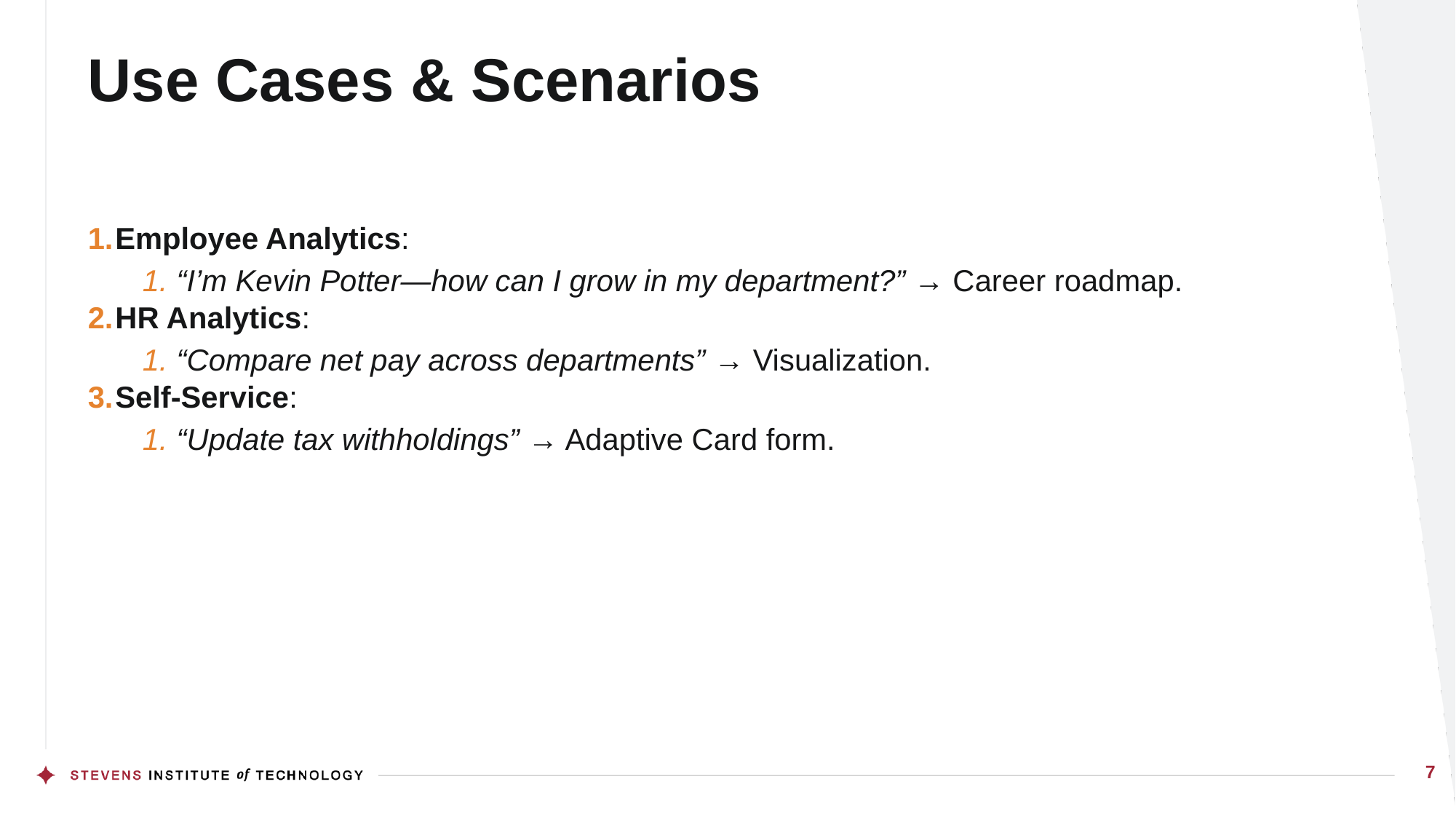

# Use Cases & Scenarios
Employee Analytics:
“I’m Kevin Potter—how can I grow in my department?” → Career roadmap.
HR Analytics:
“Compare net pay across departments” → Visualization.
Self-Service:
“Update tax withholdings” → Adaptive Card form.

7